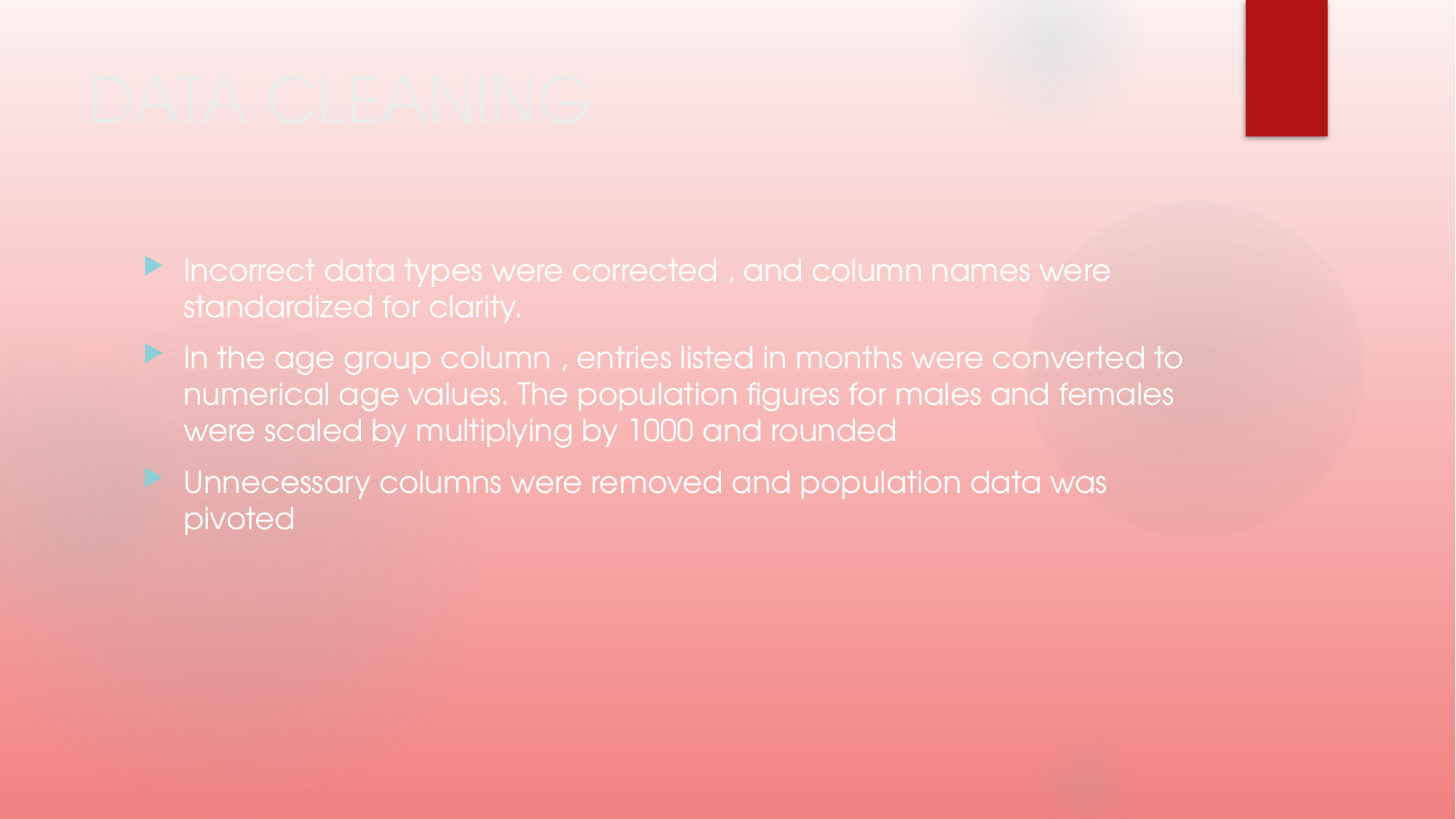

# DATA CLEANING
Incorrect data types were corrected , and column names were standardized for clarity.
In the age group column , entries listed in months were converted to numerical age values. The population figures for males and females were scaled by multiplying by 1000 and rounded
Unnecessary columns were removed and population data was pivoted